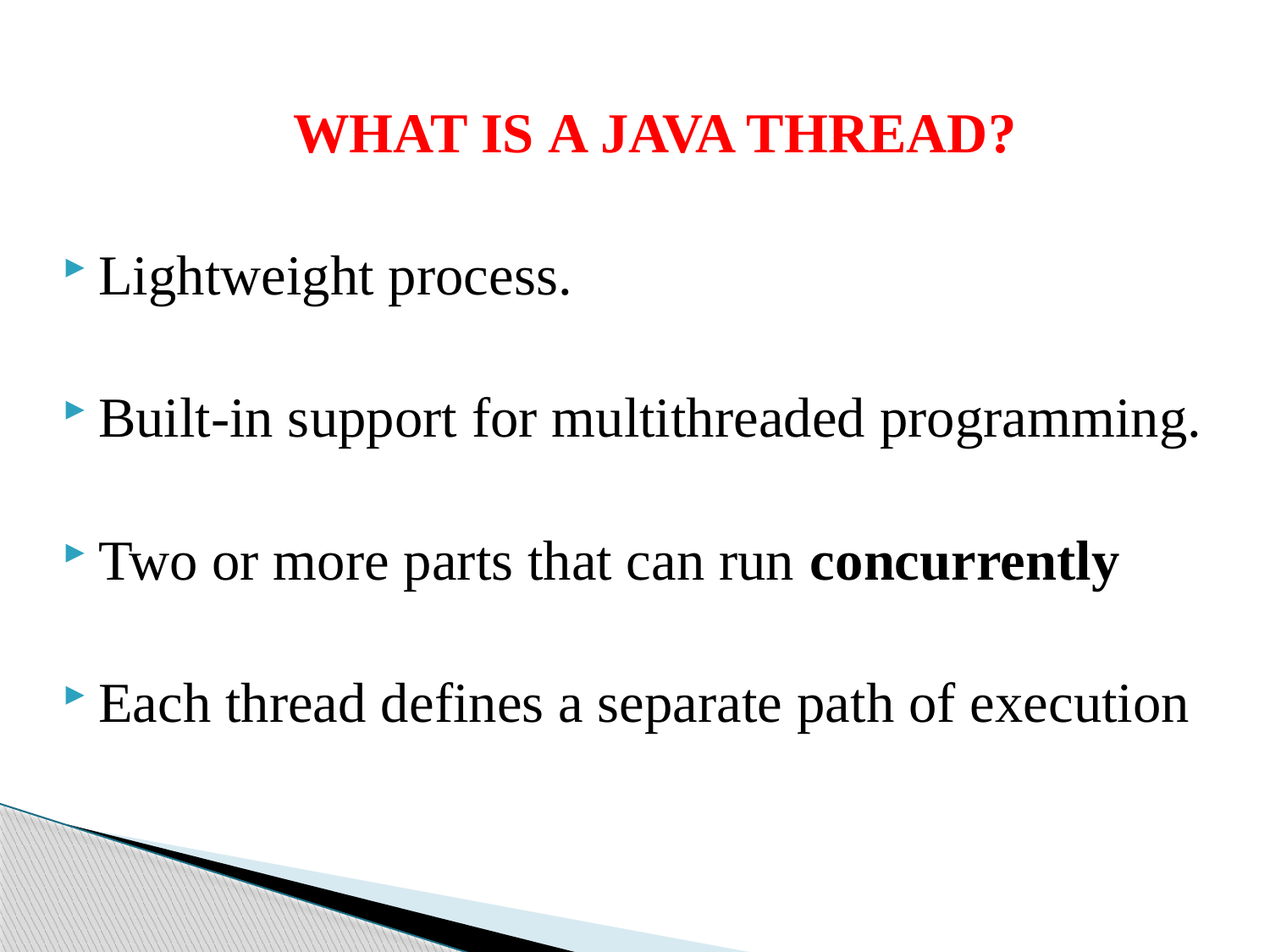

WHAT IS A JAVA THREAD?
Lightweight process.
Built-in support for multithreaded programming.
Two or more parts that can run concurrently
Each thread defines a separate path of execution